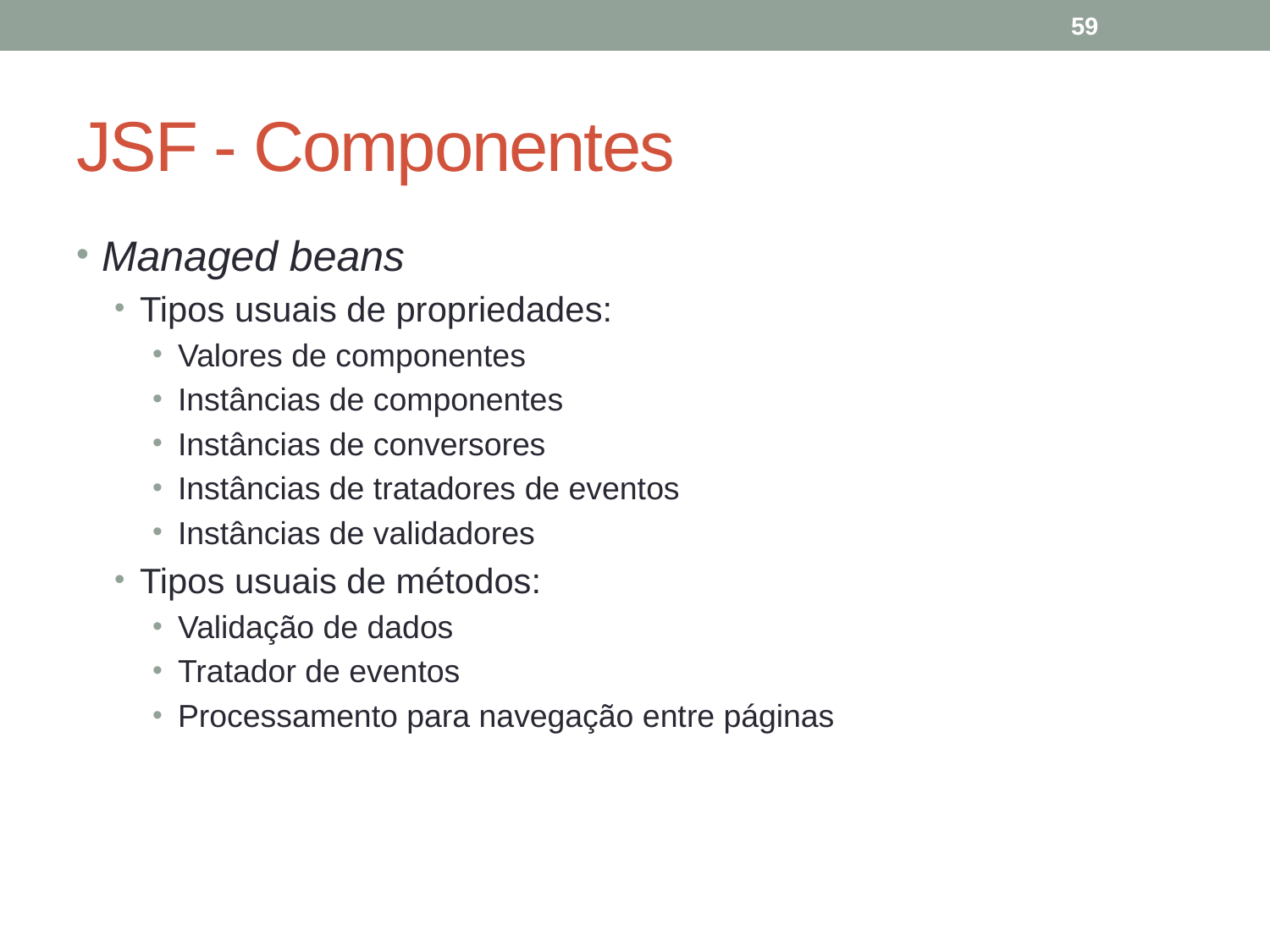

59
# JSF - Componentes
Managed beans
Tipos usuais de propriedades:
Valores de componentes
Instâncias de componentes
Instâncias de conversores
Instâncias de tratadores de eventos
Instâncias de validadores
Tipos usuais de métodos:
Validação de dados
Tratador de eventos
Processamento para navegação entre páginas